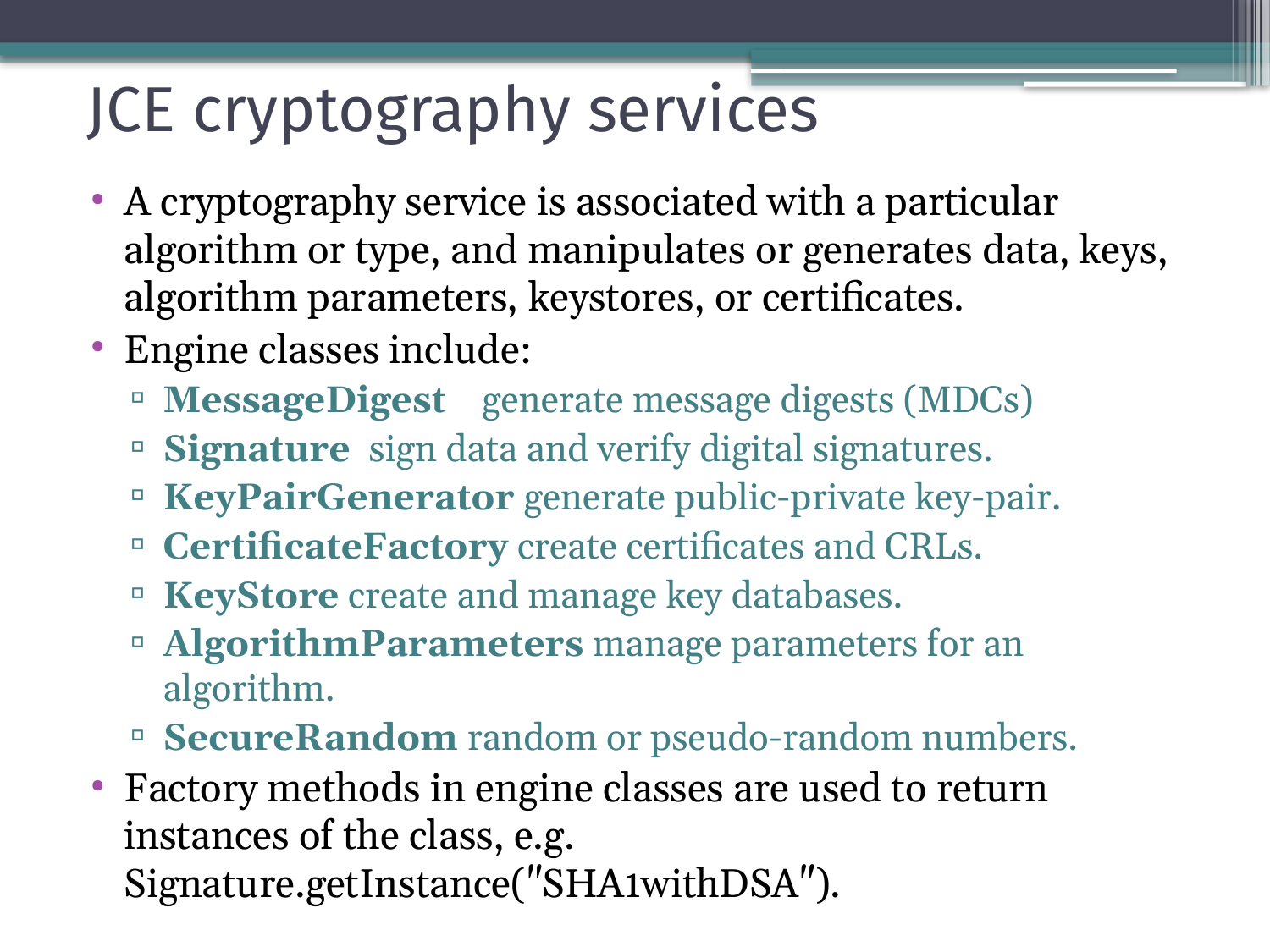

# JCE cryptography services
A cryptography service is associated with a particular algorithm or type, and manipulates or generates data, keys, algorithm parameters, keystores, or certiﬁcates.
Engine classes include:
MessageDigest    generate message digests (MDCs)
Signature 	sign data and verify digital signatures.
KeyPairGenerator generate public-private key-pair.
CertiﬁcateFactory create certiﬁcates and CRLs.
KeyStore create and manage key databases.
AlgorithmParameters manage parameters for an algorithm.
SecureRandom random or pseudo-random numbers.
Factory methods in engine classes are used to return instances of the class, e.g. Signature.getInstance("SHA1withDSA").